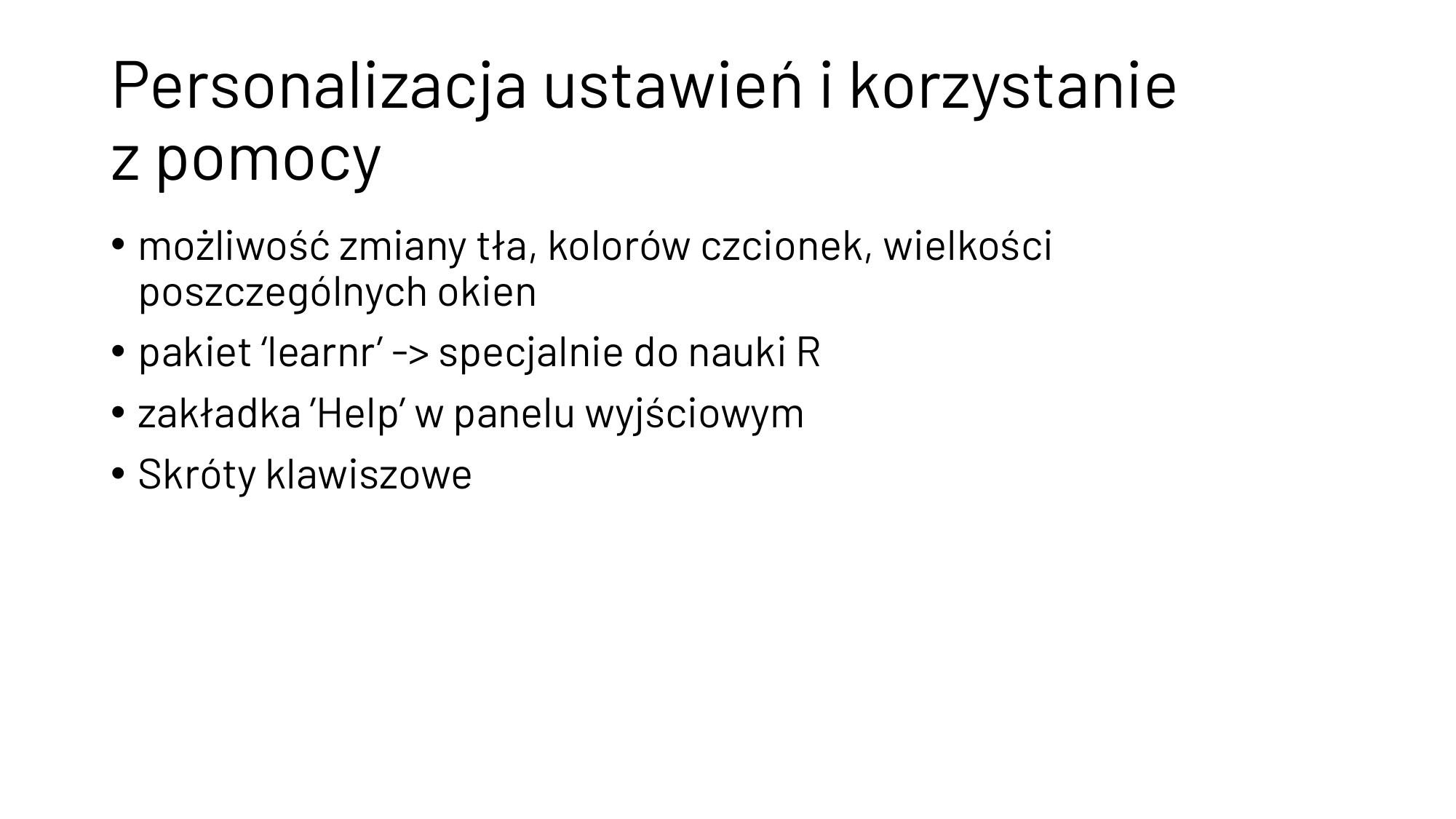

# Personalizacja ustawień i korzystanie z pomocy
możliwość zmiany tła, kolorów czcionek, wielkości poszczególnych okien
pakiet ‘learnr’ -> specjalnie do nauki R
zakładka ’Help’ w panelu wyjściowym
Skróty klawiszowe